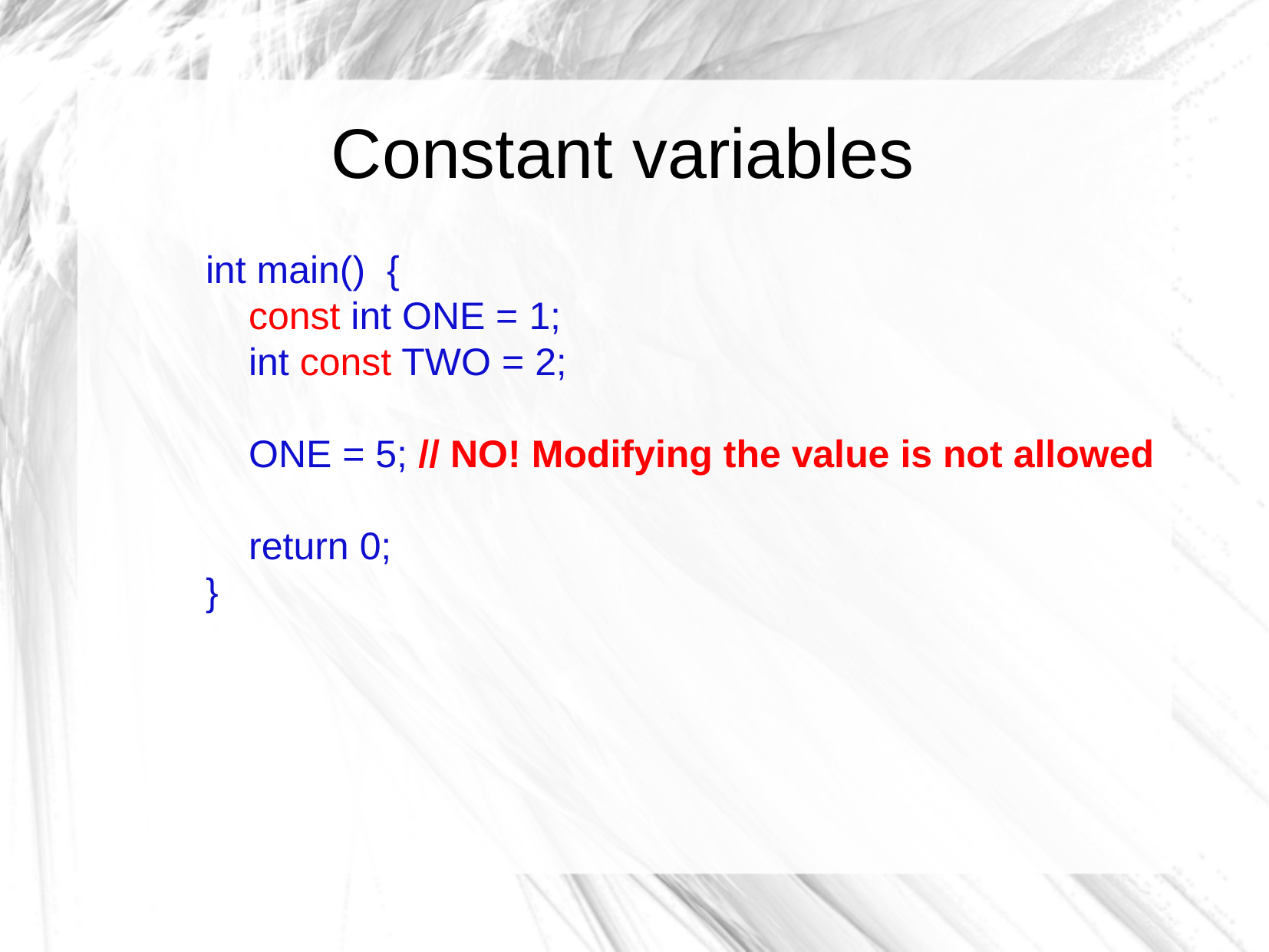

Constant variables
	int main()  {
	    const int ONE = 1;
	    int const TWO = 2;
	    ONE = 5; // NO! Modifying the value is not allowed

	    return 0;
	}